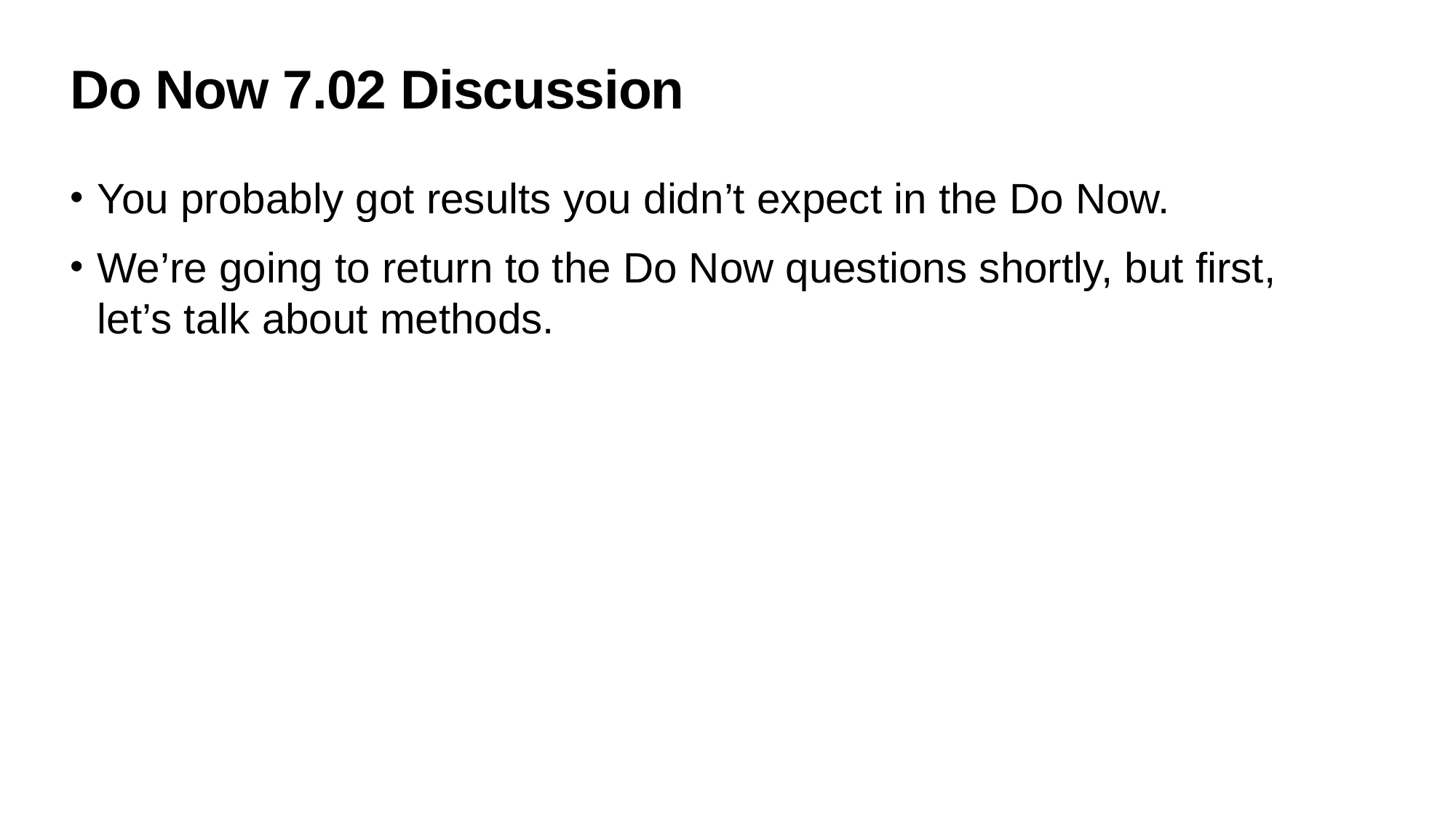

# Do Now 7.02 Discussion
You probably got results you didn’t expect in the Do Now.
We’re going to return to the Do Now questions shortly, but first, let’s talk about methods.